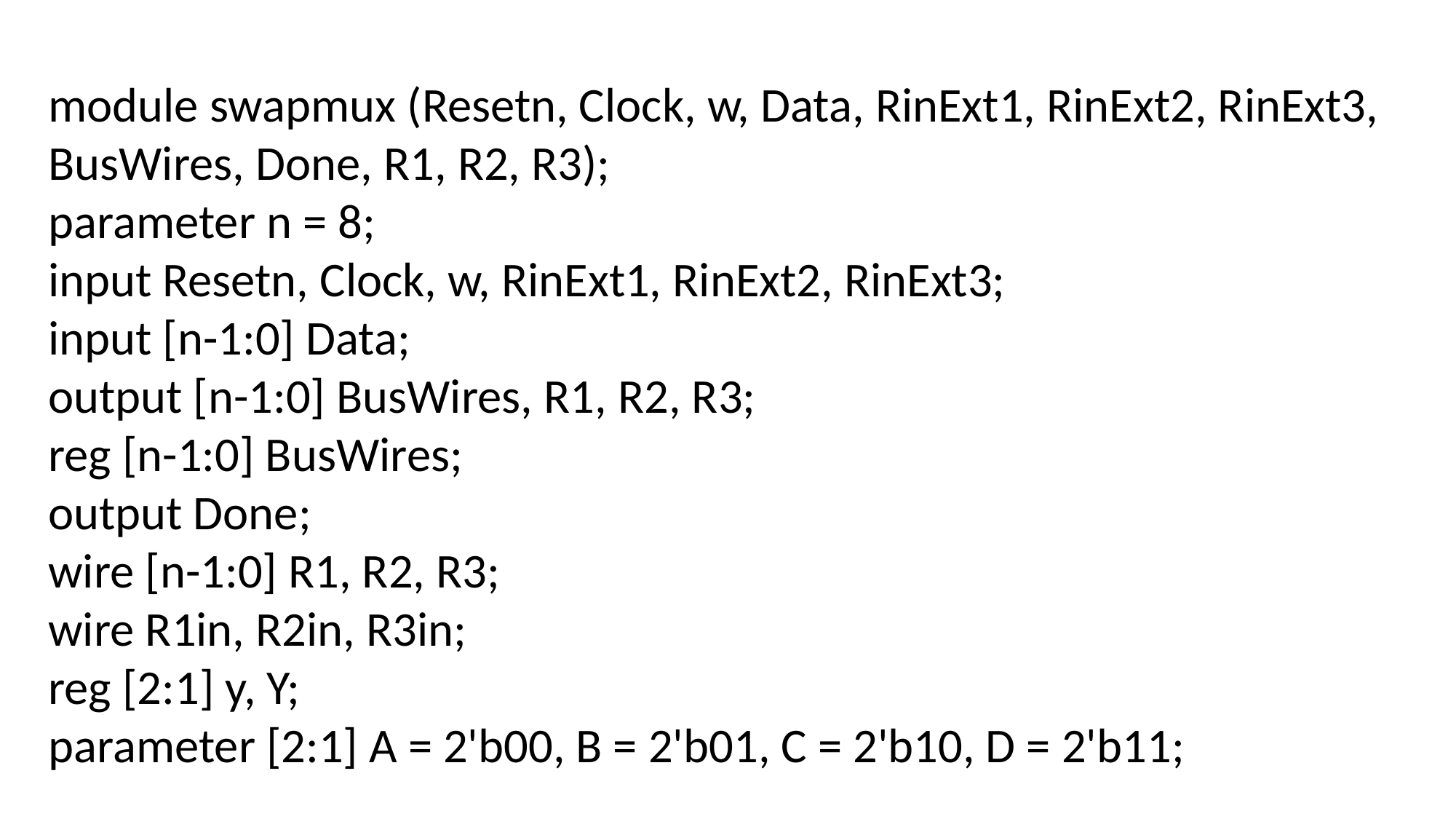

module swapmux (Resetn, Clock, w, Data, RinExt1, RinExt2, RinExt3, BusWires, Done, R1, R2, R3);
parameter n = 8;
input Resetn, Clock, w, RinExt1, RinExt2, RinExt3;
input [n-1:0] Data;
output [n-1:0] BusWires, R1, R2, R3;
reg [n-1:0] BusWires;
output Done;
wire [n-1:0] R1, R2, R3;
wire R1in, R2in, R3in;
reg [2:1] y, Y;
parameter [2:1] A = 2'b00, B = 2'b01, C = 2'b10, D = 2'b11;